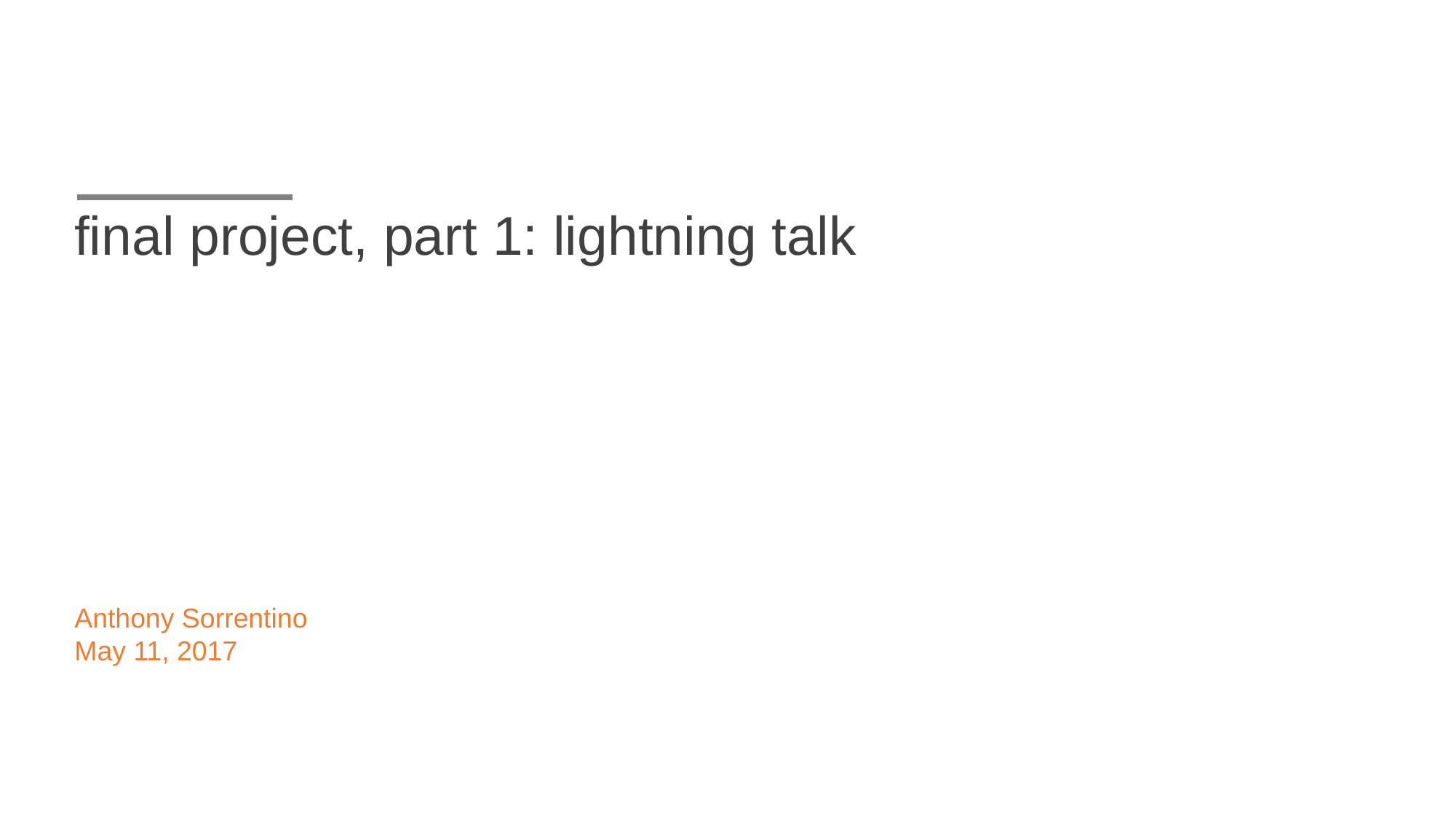

final project, part 1: lightning talk
Anthony Sorrentino
May 11, 2017